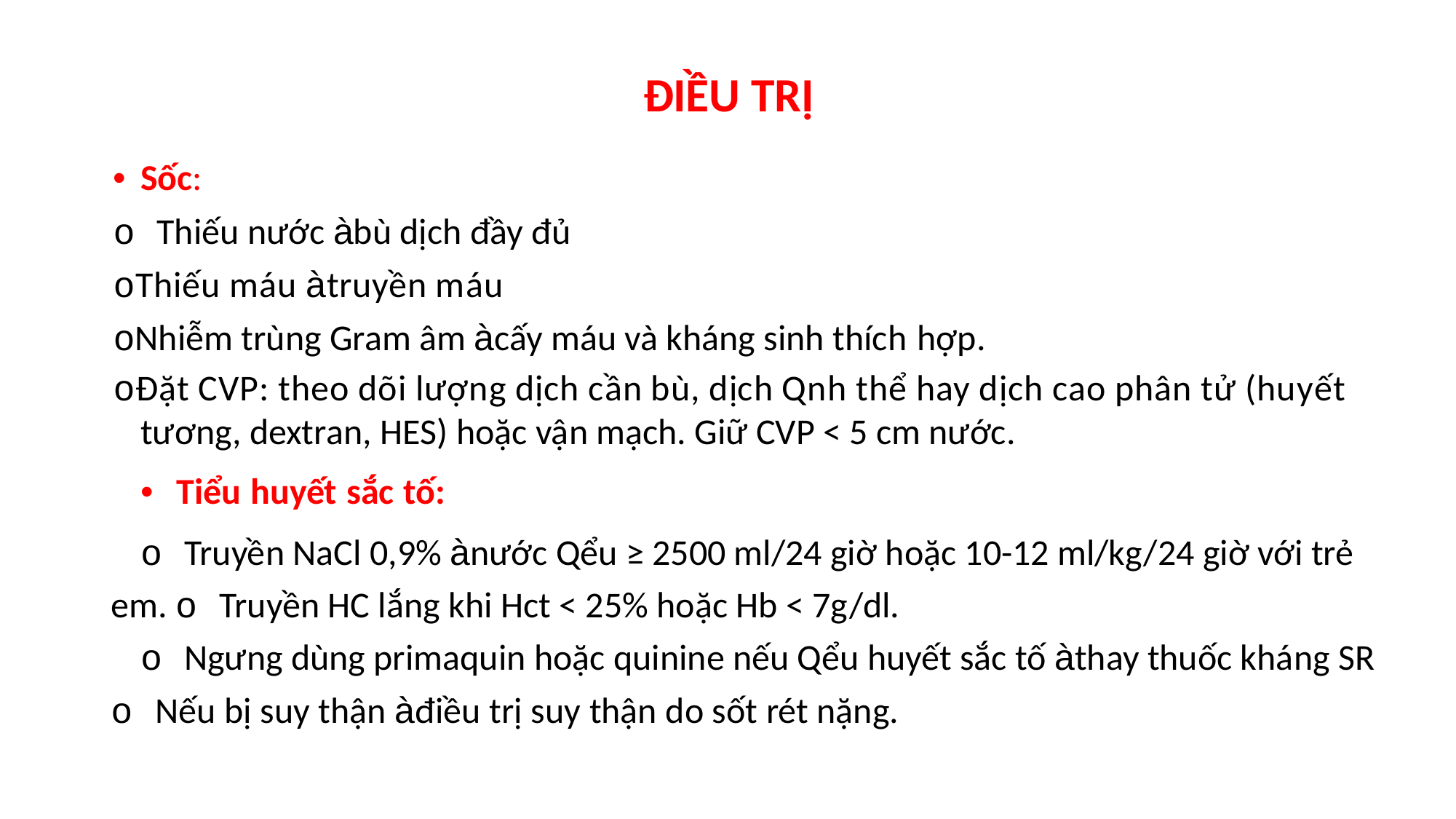

ĐIỀU TRỊ
• Sốc:

o Thiếu nước àbù dịch đầy đủ

oThiếu máu àtruyền máu

oNhiễm trùng Gram âm àcấy máu và kháng sinh thích hợp.

oĐặt CVP: theo dõi lượng dịch cần bù, dịch Qnh thể hay dịch cao phân tử (huyết
tương, dextran, HES) hoặc vận mạch. Giữ CVP < 5 cm nước.

•  Tiểu huyết sắc tố:

o Truyền NaCl 0,9% ànước Qểu ≥ 2500 ml/24 giờ hoặc 10-12 ml/kg/24 giờ với trẻ em. o Truyền HC lắng khi Hct < 25% hoặc Hb < 7g/dl.
o Ngưng dùng primaquin hoặc quinine nếu Qểu huyết sắc tố àthay thuốc kháng SR
o Nếu bị suy thận àđiều trị suy thận do sốt rét nặng.